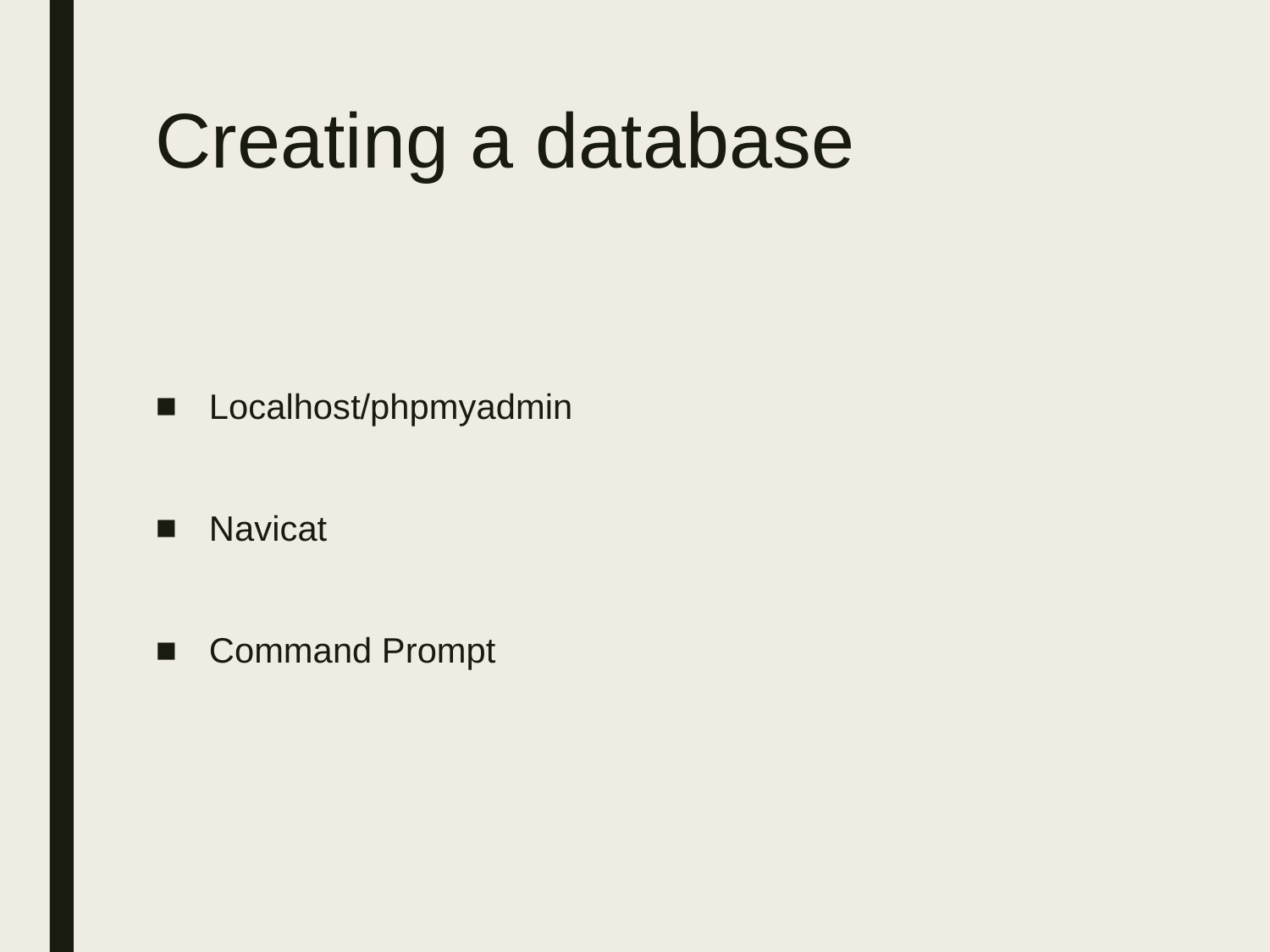

# Creating a database

Localhost/phpmyadmin

Navicat

Command Prompt